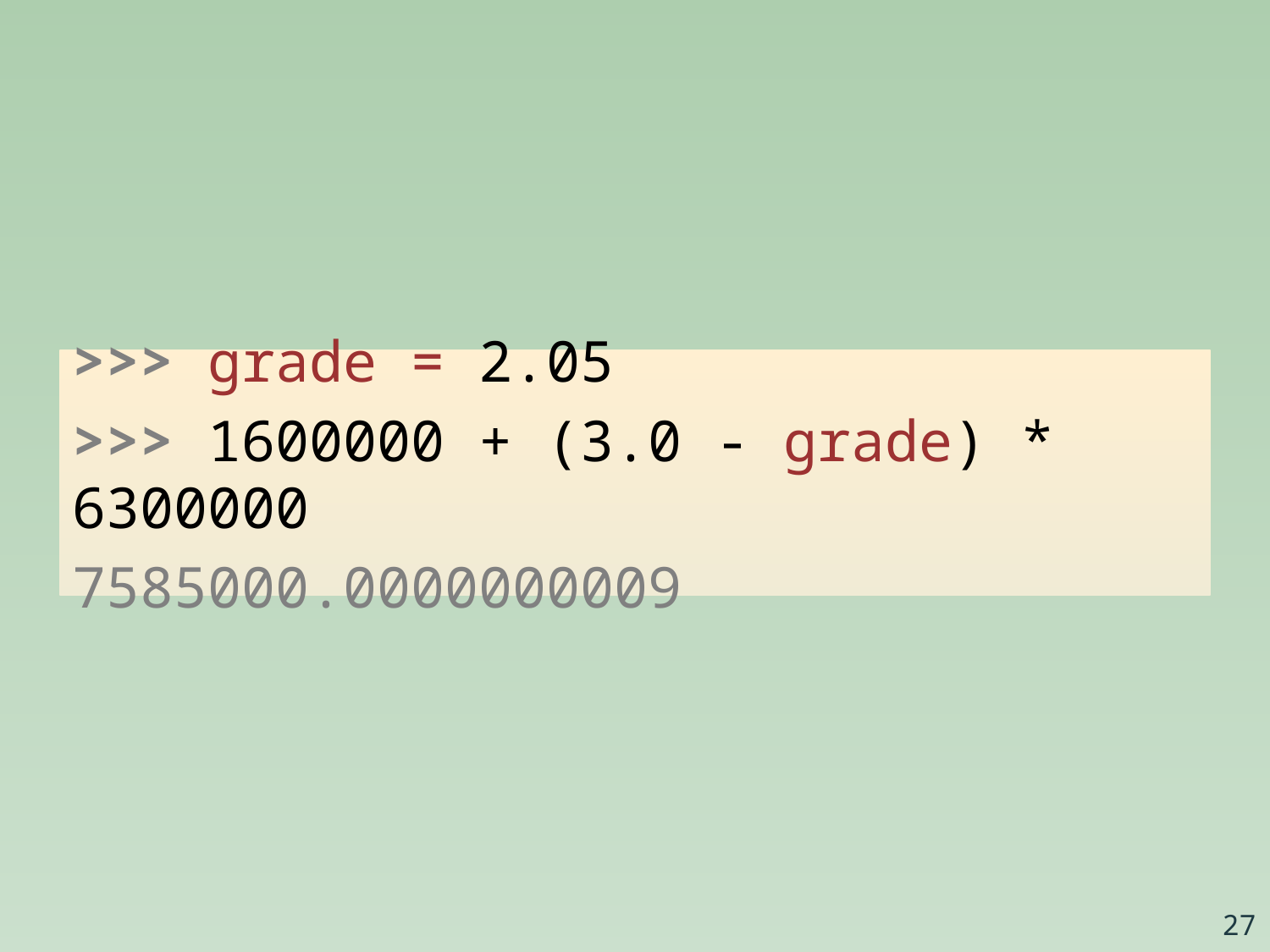

>>> grade = 2.05
>>> 1600000 + (3.0 - grade) * 6300000
7585000.0000000009
27